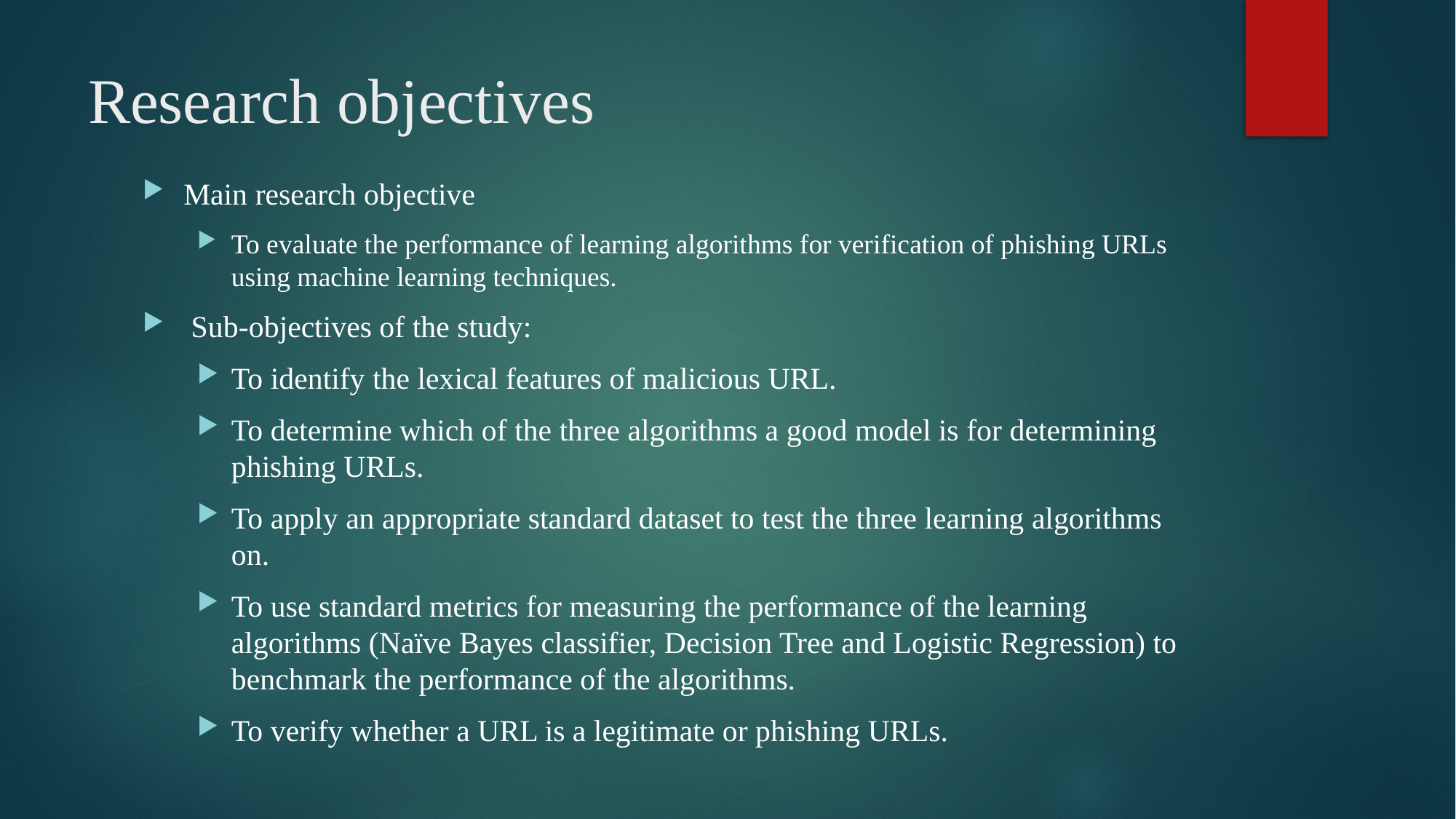

# Research objectives
Main research objective
To evaluate the performance of learning algorithms for verification of phishing URLs using machine learning techniques.
 Sub-objectives of the study:
To identify the lexical features of malicious URL.
To determine which of the three algorithms a good model is for determining phishing URLs.
To apply an appropriate standard dataset to test the three learning algorithms on.
To use standard metrics for measuring the performance of the learning algorithms (Naïve Bayes classifier, Decision Tree and Logistic Regression) to benchmark the performance of the algorithms.
To verify whether a URL is a legitimate or phishing URLs.